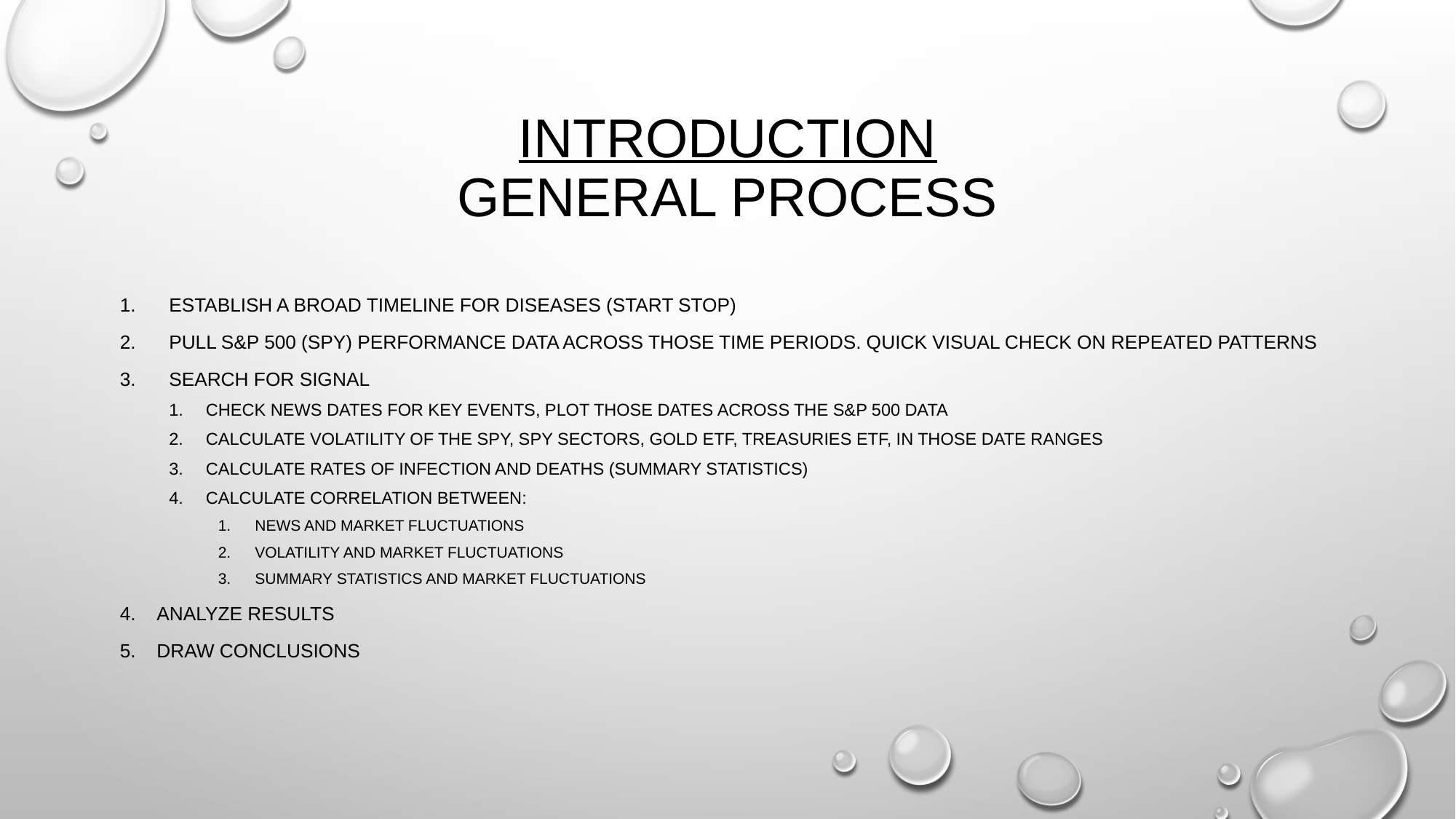

# introduction General process
Establish a broad timeline for diseases (start stop)
Pull s&P 500 (SPY) performance data across those time periods. Quick visual check on repeated patterns
Search for signal
check news dates for key events, plot those dates across the s&p 500 data
Calculate volatility of the spy, SPY SECTORS, GOLD ETF, TREASURIES ETF, in those date ranges
Calculate rates of infection and deaths (summary statistics)
Calculate correlation between:
News and market fluctuations
Volatility and market fluctuations
Summary statistics and market fluctuations
Analyze results
Draw conclusions